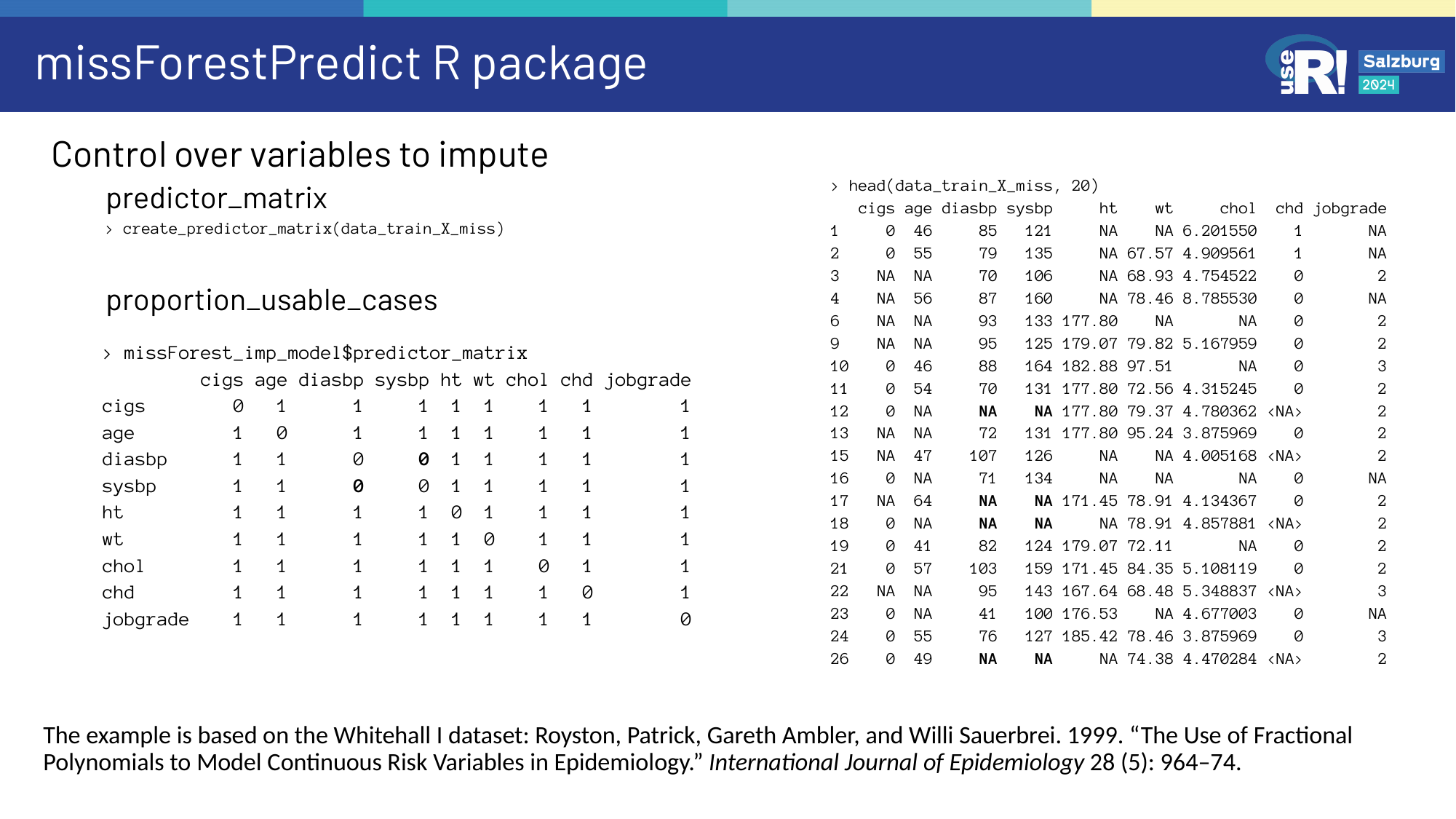

# missForestPredict R package
Control over variables to impute
predictor_matrix
> create_predictor_matrix(data_train_X_miss)

proportion_usable_cases

> head(data_train_X_miss, 20)
   cigs age diasbp sysbp     ht    wt     chol  chd jobgrade
1     0  46     85   121     NA    NA 6.201550    1       NA
2     0  55     79   135     NA 67.57 4.909561    1       NA
3    NA  NA     70   106     NA 68.93 4.754522    0        2
4    NA  56     87   160     NA 78.46 8.785530    0       NA
6    NA  NA     93   133 177.80    NA       NA    0        2
9    NA  NA     95   125 179.07 79.82 5.167959    0        2
10    0  46     88   164 182.88 97.51       NA    0        3
11    0  54     70   131 177.80 72.56 4.315245    0        2
12    0  NA     NA    NA 177.80 79.37 4.780362 <NA>        2
13   NA  NA     72   131 177.80 95.24 3.875969    0        2
15   NA  47    107   126     NA    NA 4.005168 <NA>        2
16    0  NA     71   134     NA    NA       NA    0       NA
17   NA  64     NA    NA 171.45 78.91 4.134367    0        2
18    0  NA     NA    NA     NA 78.91 4.857881 <NA>        2
19    0  41     82   124 179.07 72.11       NA    0        2
21    0  57    103   159 171.45 84.35 5.108119    0        2
22   NA  NA     95   143 167.64 68.48 5.348837 <NA>        3
23    0  NA     41   100 176.53    NA 4.677003    0       NA
24    0  55     76   127 185.42 78.46 3.875969    0        3
26    0  49     NA    NA     NA 74.38 4.470284 <NA>        2
> missForest_imp_model$predictor_matrix
         cigs age diasbp sysbp ht wt chol chd jobgrade
cigs        0   1      1     1  1  1    1   1        1
age         1   0      1     1  1  1    1   1        1
diasbp      1   1      0     0  1  1    1   1        1
sysbp       1   1      0     0  1  1    1   1        1
ht          1   1      1     1  0  1    1   1        1
wt          1   1      1     1  1  0    1   1        1
chol        1   1      1     1  1  1    0   1        1
chd         1   1      1     1  1  1    1   0        1
jobgrade    1   1      1     1  1  1    1   1        0
The example is based on the Whitehall I dataset: Royston, Patrick, Gareth Ambler, and Willi Sauerbrei. 1999. “The Use of Fractional Polynomials to Model Continuous Risk Variables in Epidemiology.” International Journal of Epidemiology 28 (5): 964–74.